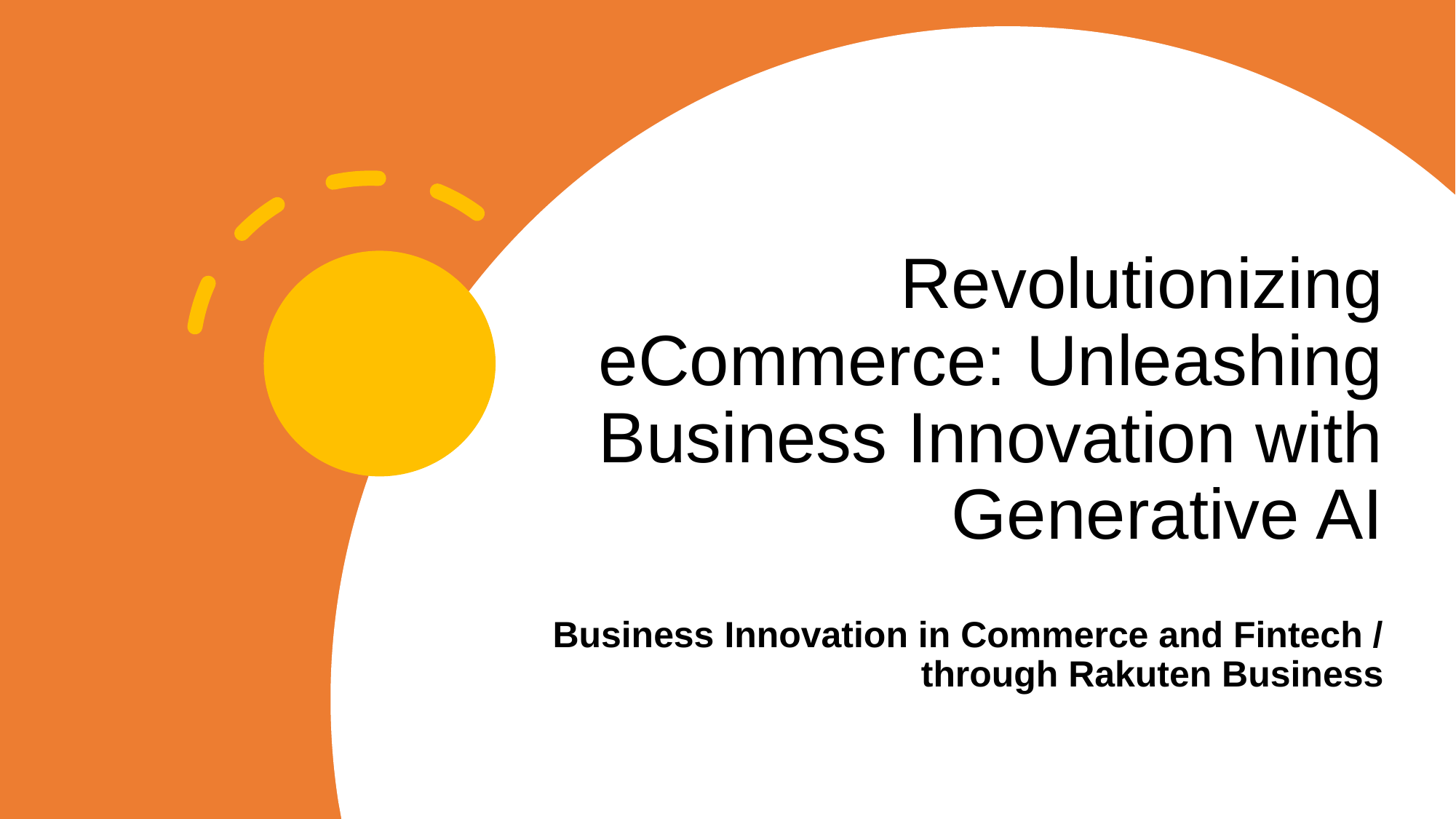

# Revolutionizing eCommerce: Unleashing Business Innovation with Generative AI

Business Innovation in Commerce and Fintech / through Rakuten Business